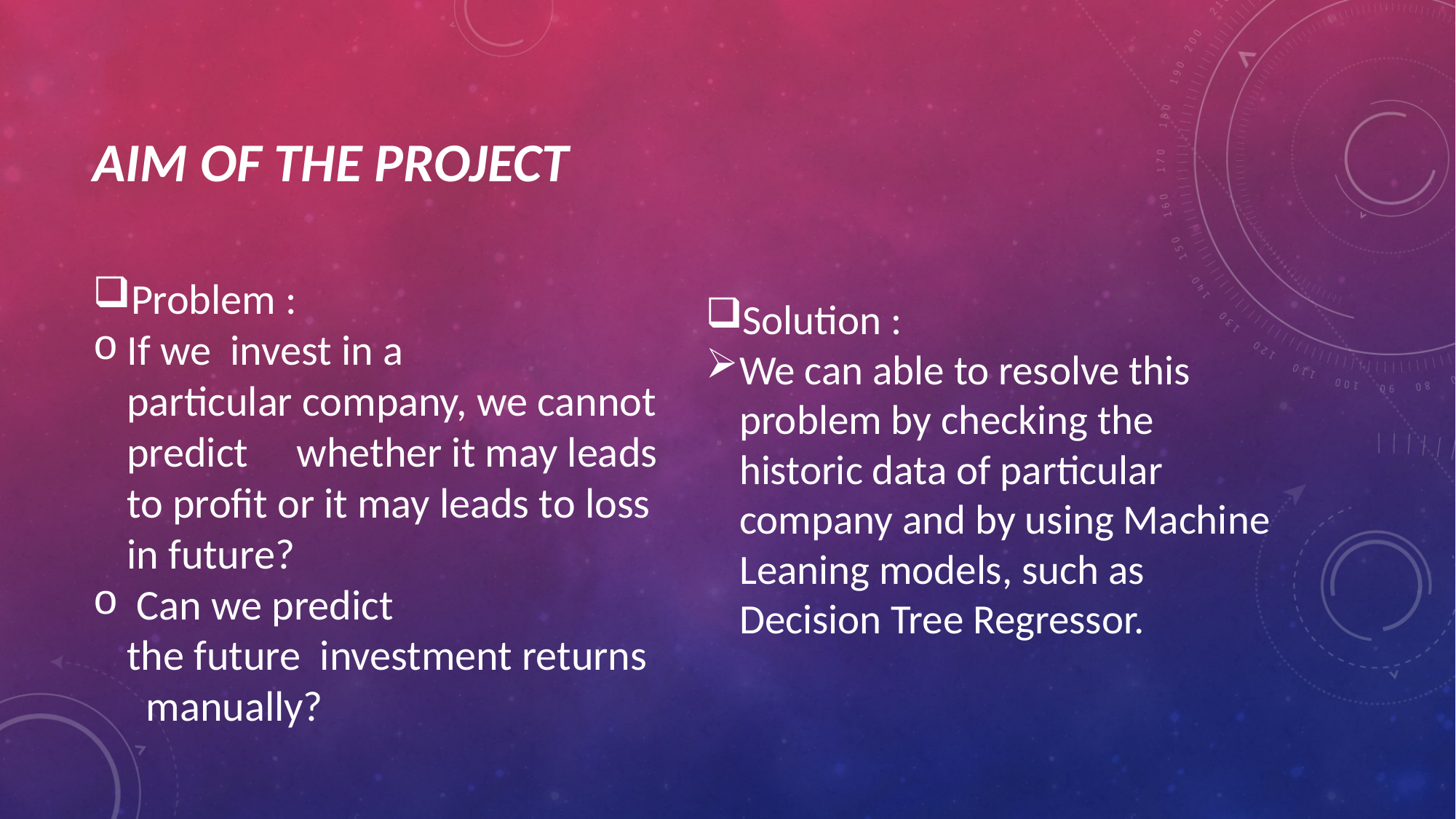

# Aim of the project

Solution :
We can able to resolve this problem by checking the historic data of particular company and by using Machine Leaning models, such as Decision Tree Regressor.

Problem :
If we  invest in a particular company, we cannot predict     whether it may leads to profit or it may leads to loss in future?
 Can we predict the future  investment returns    manually?